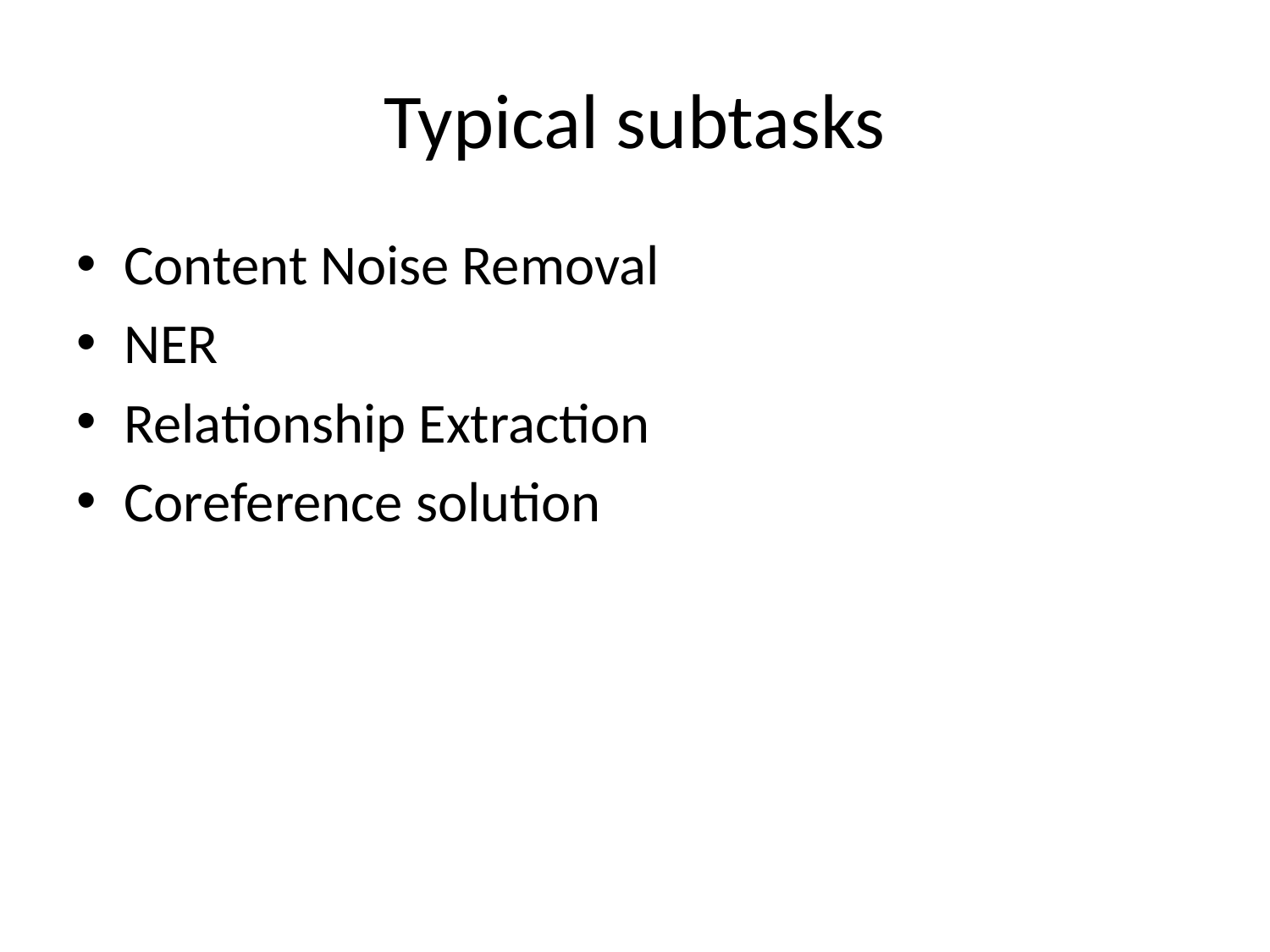

# Typical subtasks
Content Noise Removal
NER
Relationship Extraction
Coreference solution